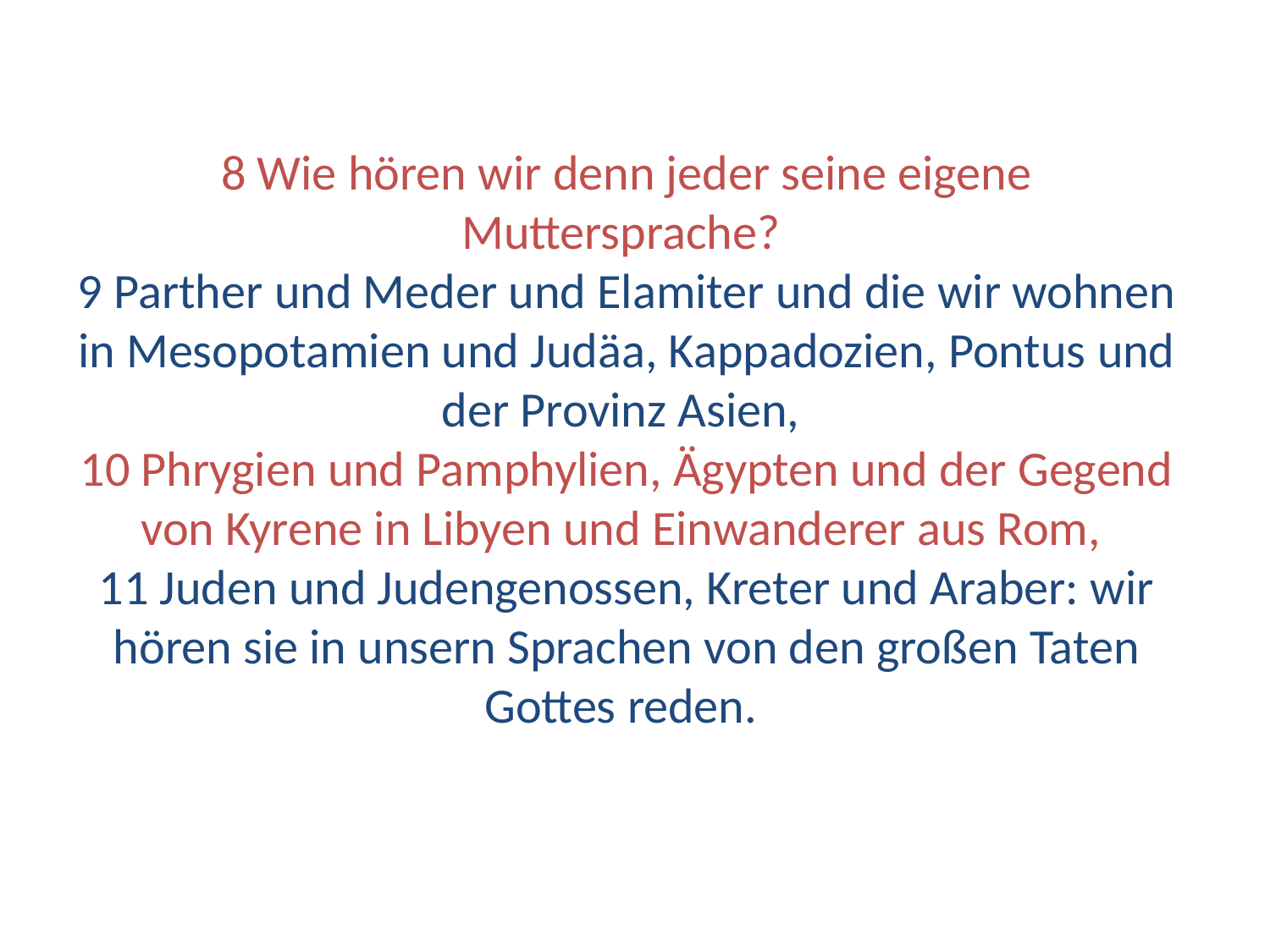

# 8 Wie hören wir denn jeder seine eigene Muttersprache? 9 Parther und Meder und Elamiter und die wir wohnen in Mesopotamien und Judäa, Kappadozien, Pontus und der Provinz Asien, 10 Phrygien und Pamphylien, Ägypten und der Gegend von Kyrene in Libyen und Einwanderer aus Rom, 11 Juden und Judengenossen, Kreter und Araber: wir hören sie in unsern Sprachen von den großen Taten Gottes reden.